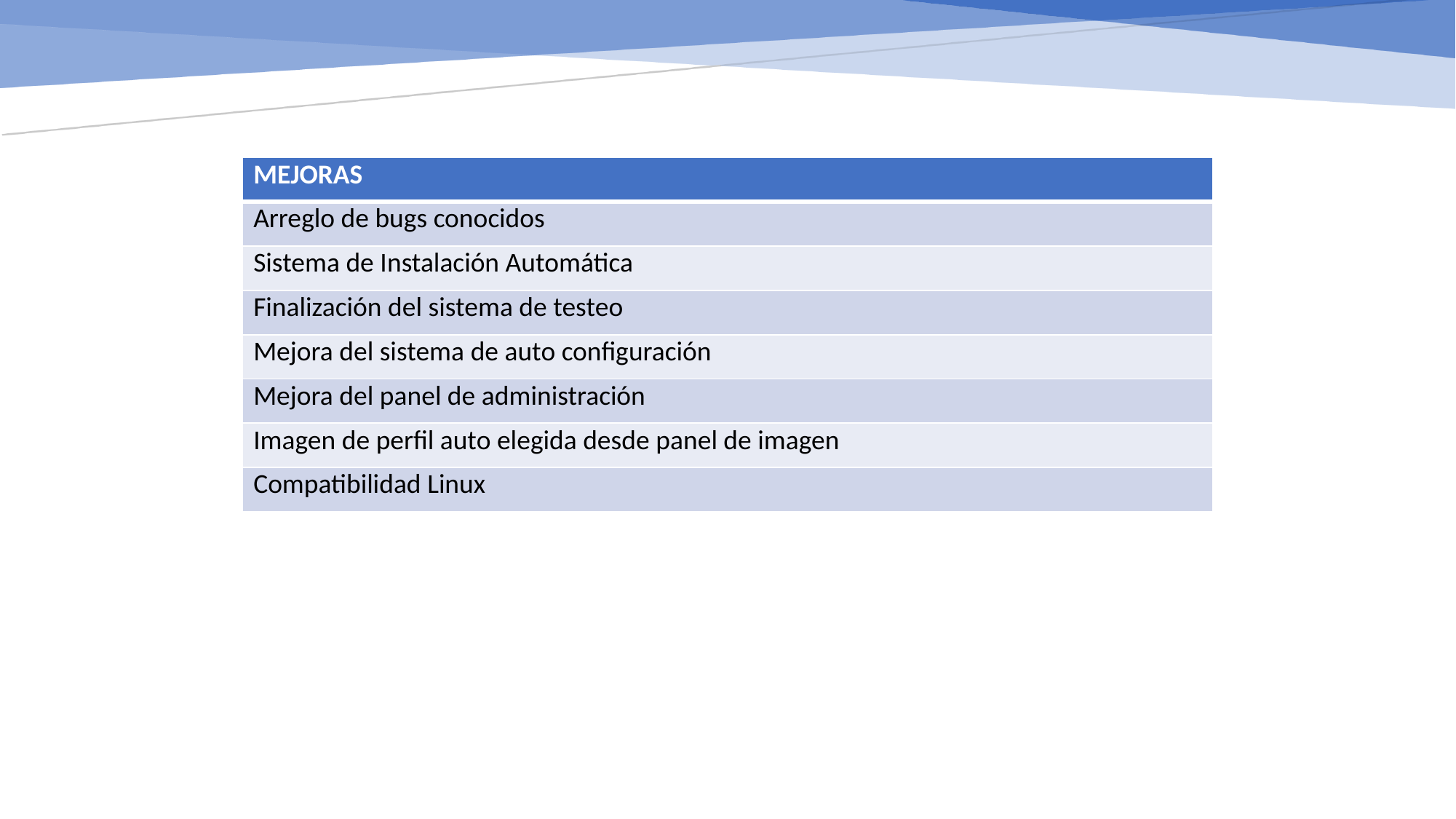

| MEJORAS |
| --- |
| Arreglo de bugs conocidos |
| Sistema de Instalación Automática |
| Finalización del sistema de testeo |
| Mejora del sistema de auto configuración |
| Mejora del panel de administración |
| Imagen de perfil auto elegida desde panel de imagen |
| Compatibilidad Linux |